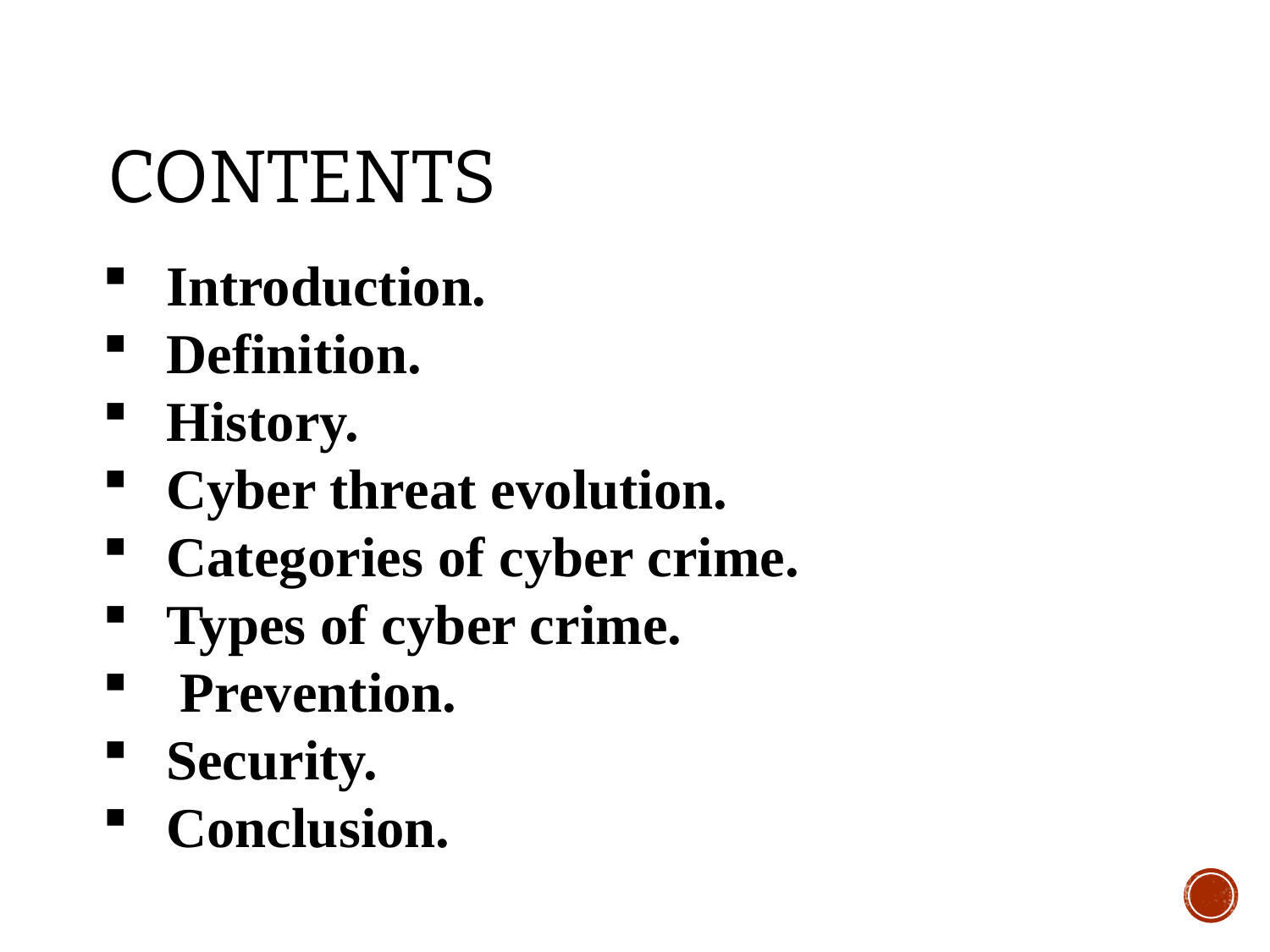

# CONTENTS
Introduction.
Definition.
History.
Cyber threat evolution.
Categories of cyber crime.
Types of cyber crime.
 Prevention.
Security.
Conclusion.